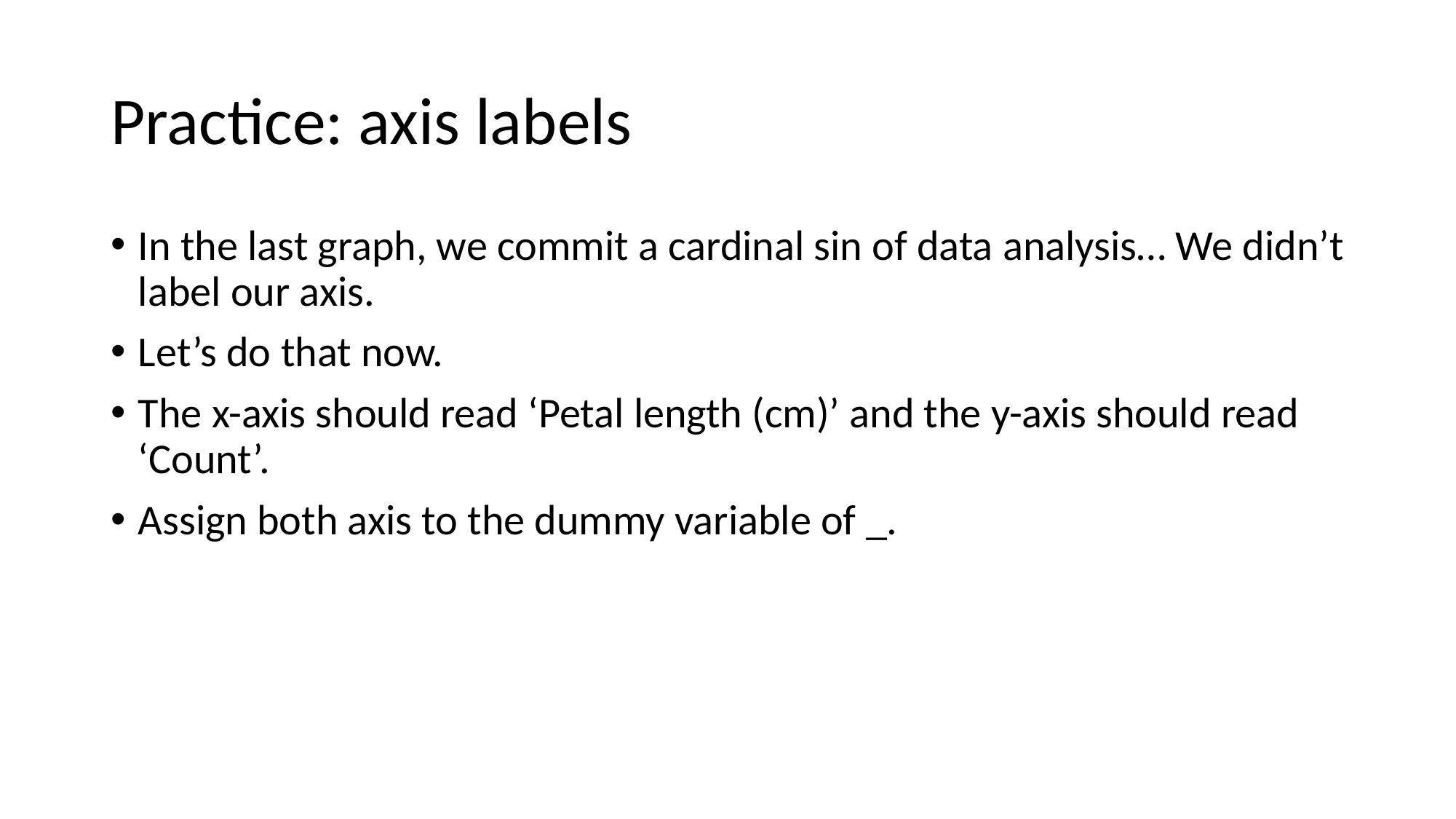

# Practice: axis labels
In the last graph, we commit a cardinal sin of data analysis… We didn’t label our axis.
Let’s do that now.
The x-axis should read ‘Petal length (cm)’ and the y-axis should read ‘Count’.
Assign both axis to the dummy variable of _.